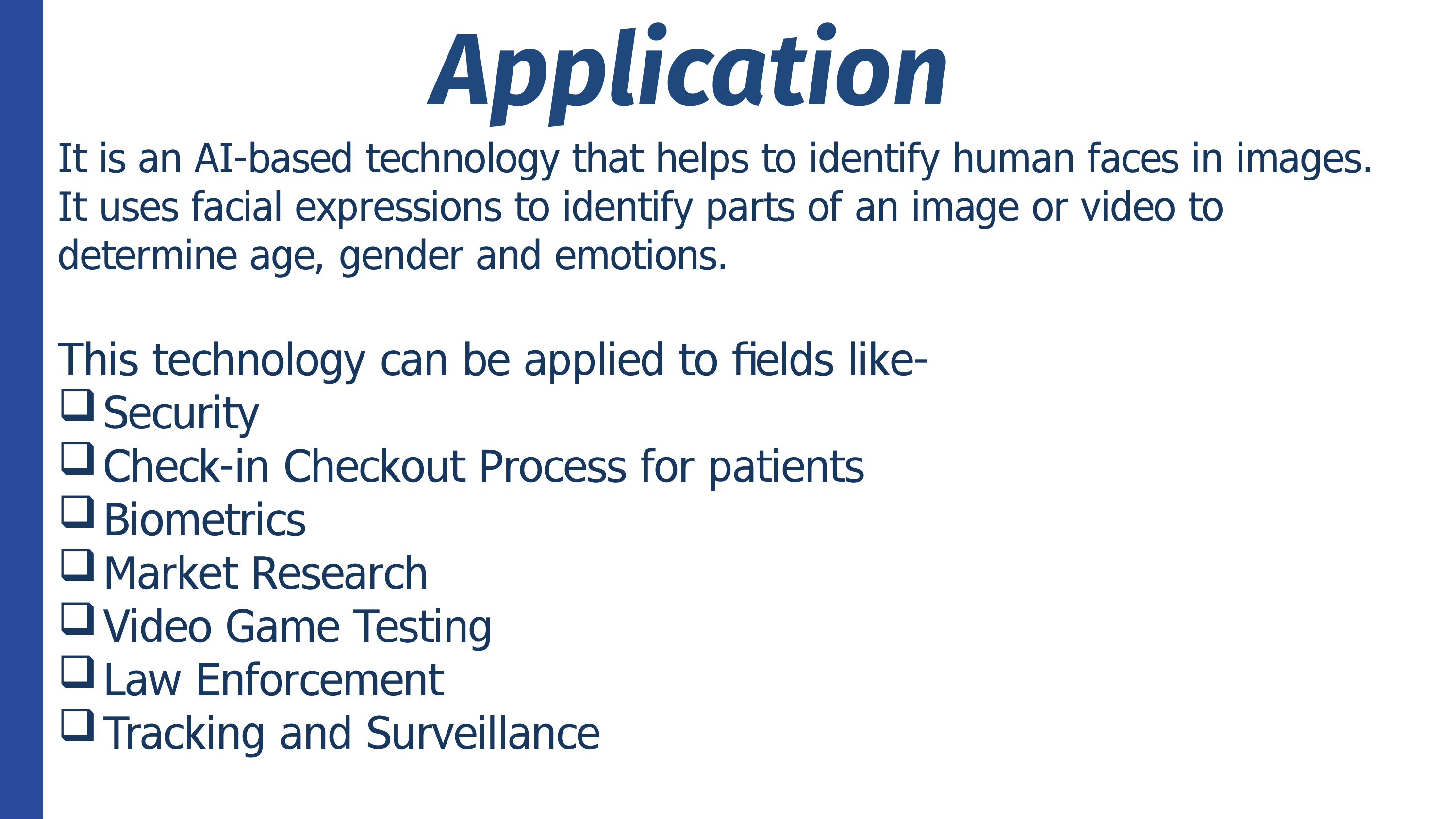

Application
It is an AI-based technology that helps to identify human faces in images. It uses facial expressions to identify parts of an image or video to determine age, gender and emotions.

This technology can be applied to fields like-
Security
Check-in Checkout Process for patients
Biometrics
Market Research
Video Game Testing
Law Enforcement
Tracking and Surveillance